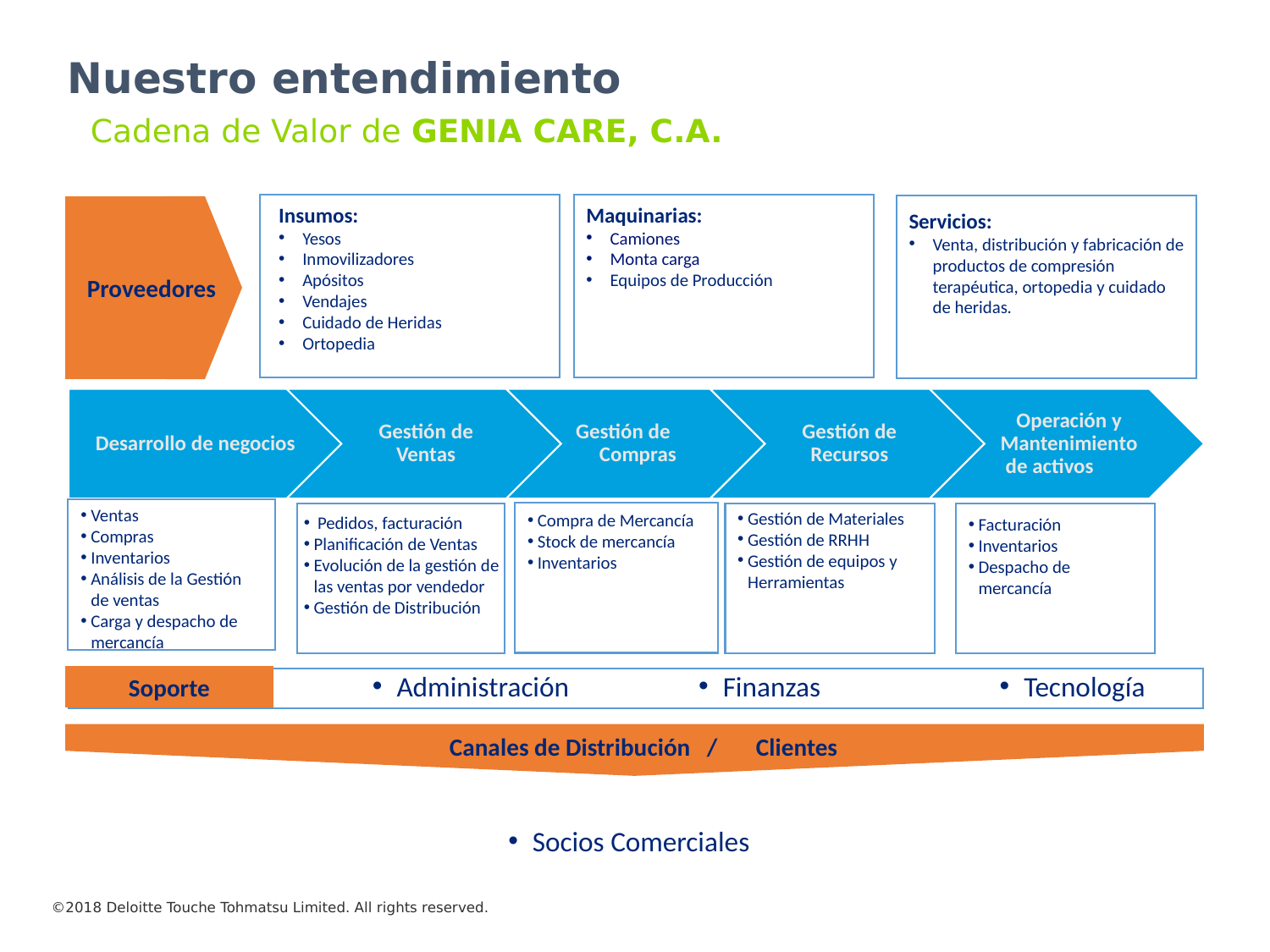

Nuestro entendimiento
Cadena de Valor de GENIA CARE, C.A.

Insumos:
Yesos
Inmovilizadores
Apósitos
Vendajes
Cuidado de Heridas
Ortopedia

Maquinarias:
Camiones
Monta carga
Equipos de Producción

Servicios:
Venta, distribución y fabricación de productos de compresión terapéutica, ortopedia y cuidado de heridas.
Proveedores
Desarrollo de negocios
Gestión de Ventas
 Gestión de        Compras
Gestión de Recursos
Operación y Mantenimiento de activos
Ventas
Compras
Inventarios
Análisis de la Gestión de ventas
Carga y despacho de mercancía

Gestión de Materiales
Gestión de RRHH
Gestión de equipos y Herramientas

Compra de Mercancía
Stock de mercancía
Inventarios

 Pedidos, facturación
Planificación de Ventas
Evolución de la gestión de las ventas por vendedor
Gestión de Distribución
Facturación
Inventarios
Despacho de mercancía

Administración
Finanzas
Tecnología
Soporte

Canales de Distribución   /       Clientes
Socios Comerciales
©2018 Deloitte Touche Tohmatsu Limited. All rights reserved.